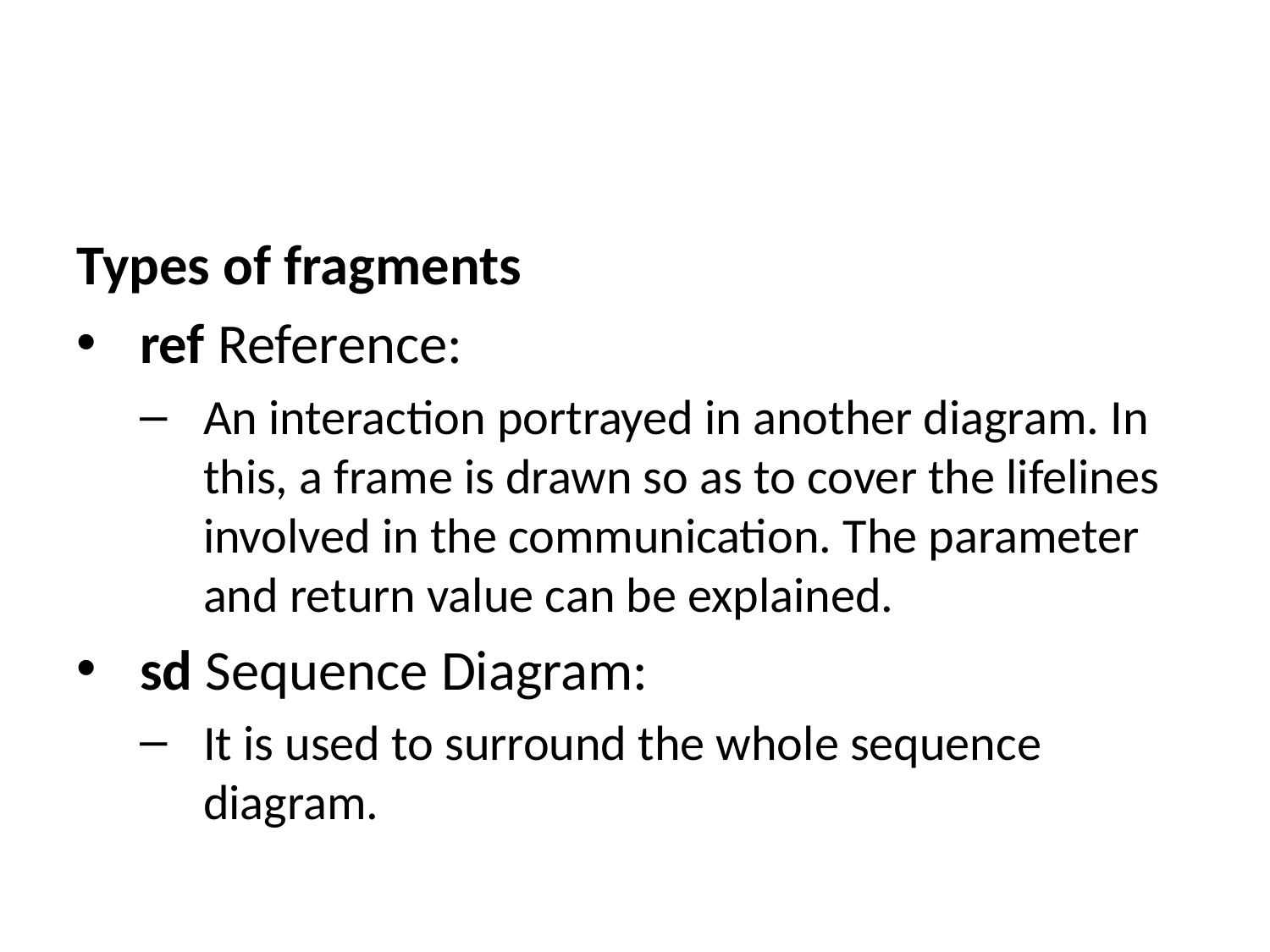

Types of fragments
ref Reference:
An interaction portrayed in another diagram. In this, a frame is drawn so as to cover the lifelines involved in the communication. The parameter and return value can be explained.
sd Sequence Diagram:
It is used to surround the whole sequence diagram.